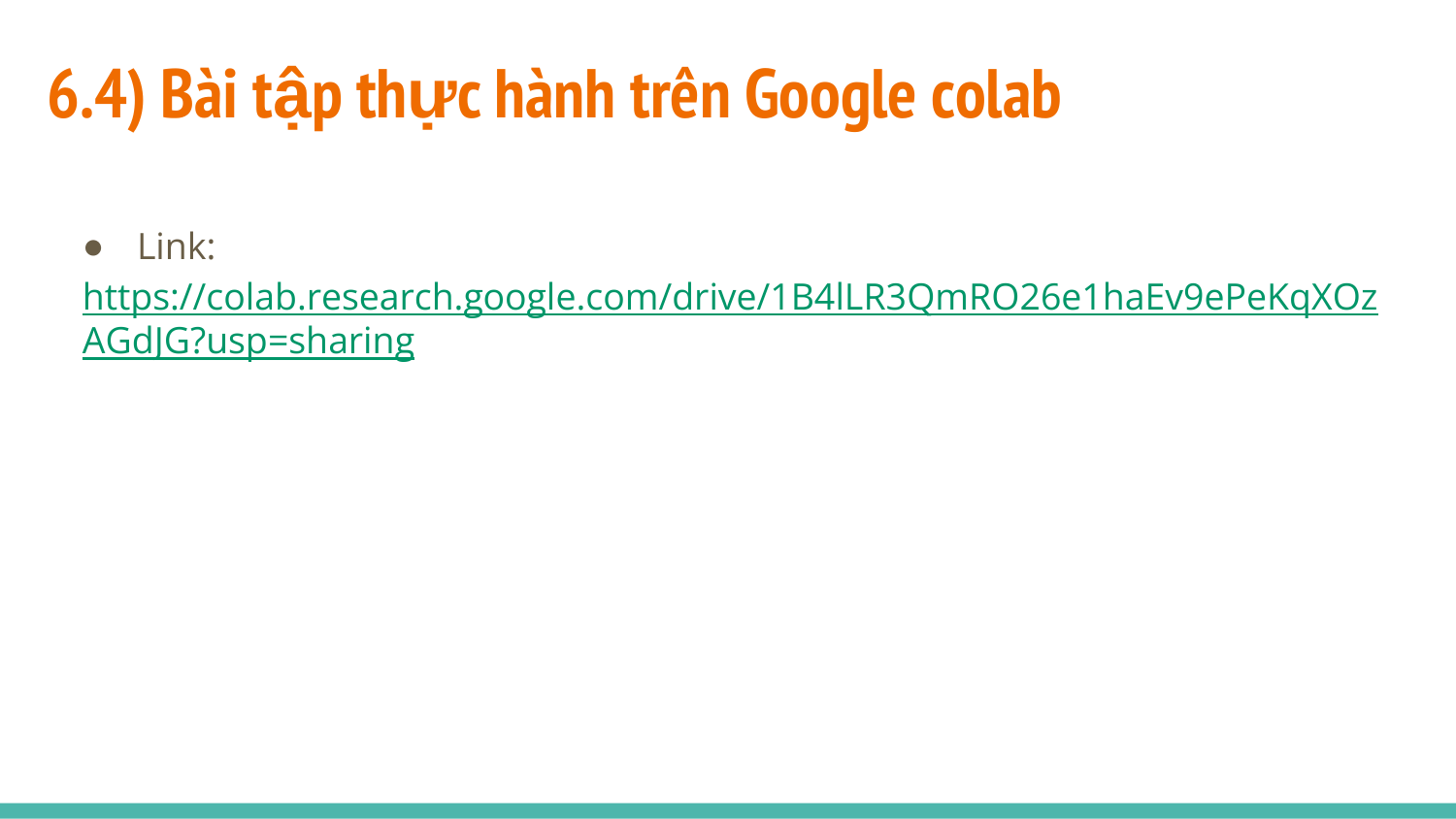

# 6.4) Bài tập thực hành trên Google colab
Link:
https://colab.research.google.com/drive/1B4lLR3QmRO26e1haEv9ePeKqXOzAGdJG?usp=sharing